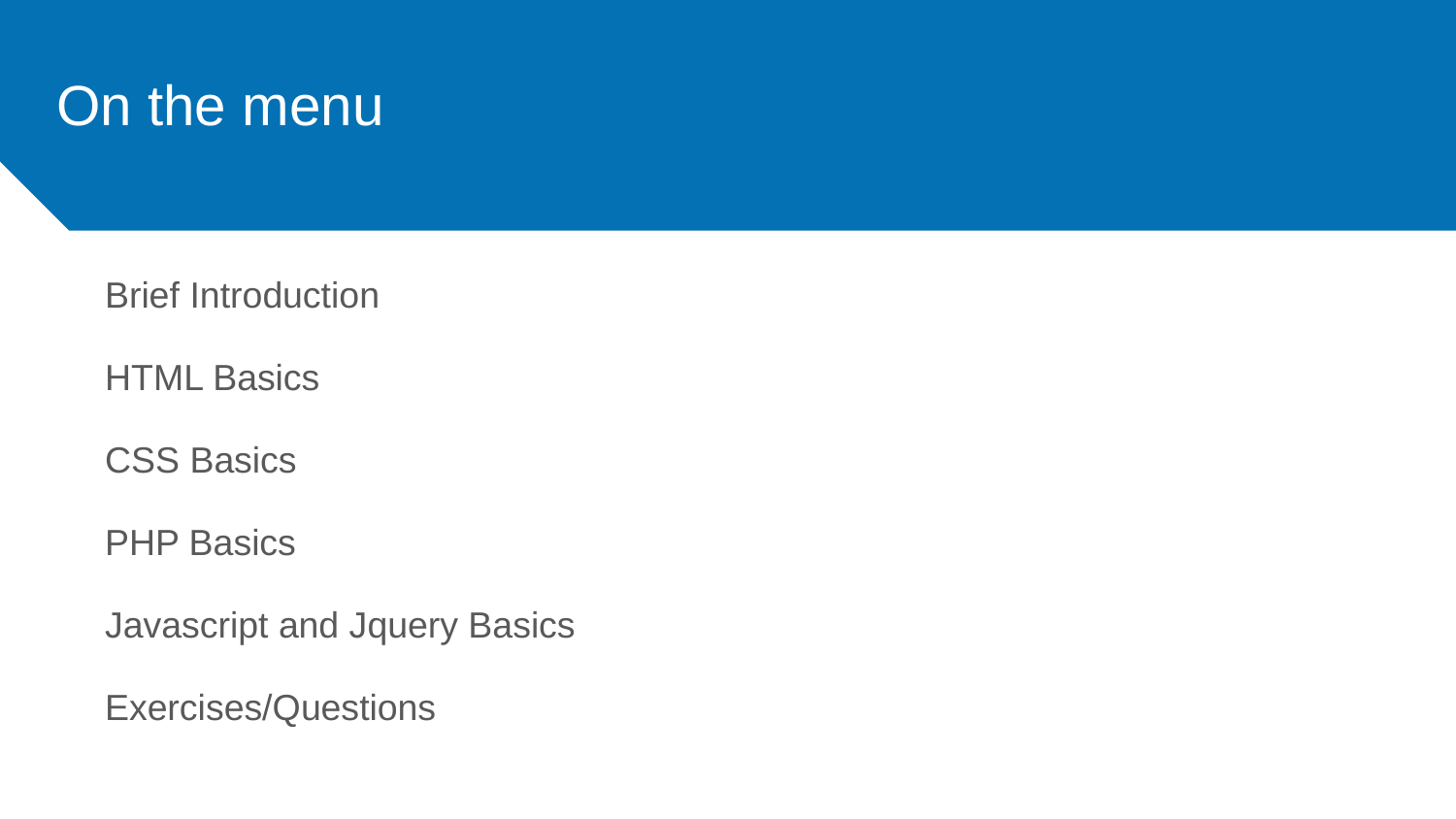

# On the menu
Brief Introduction
HTML Basics
CSS Basics
PHP Basics
Javascript and Jquery Basics
Exercises/Questions